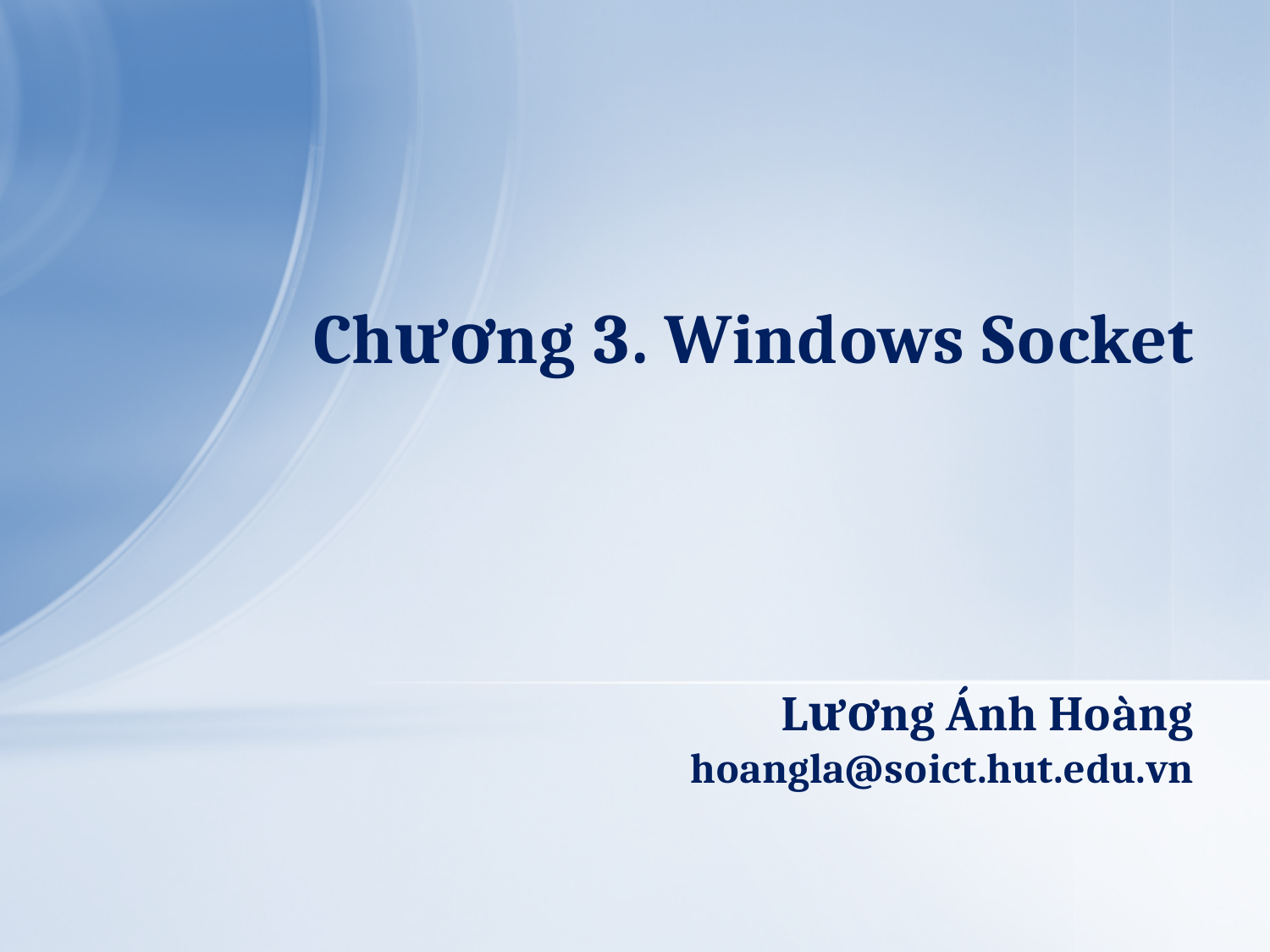

# Chương 3. Windows Socket
Lương Ánh Hoàng
hoangla@soict.hut.edu.vn